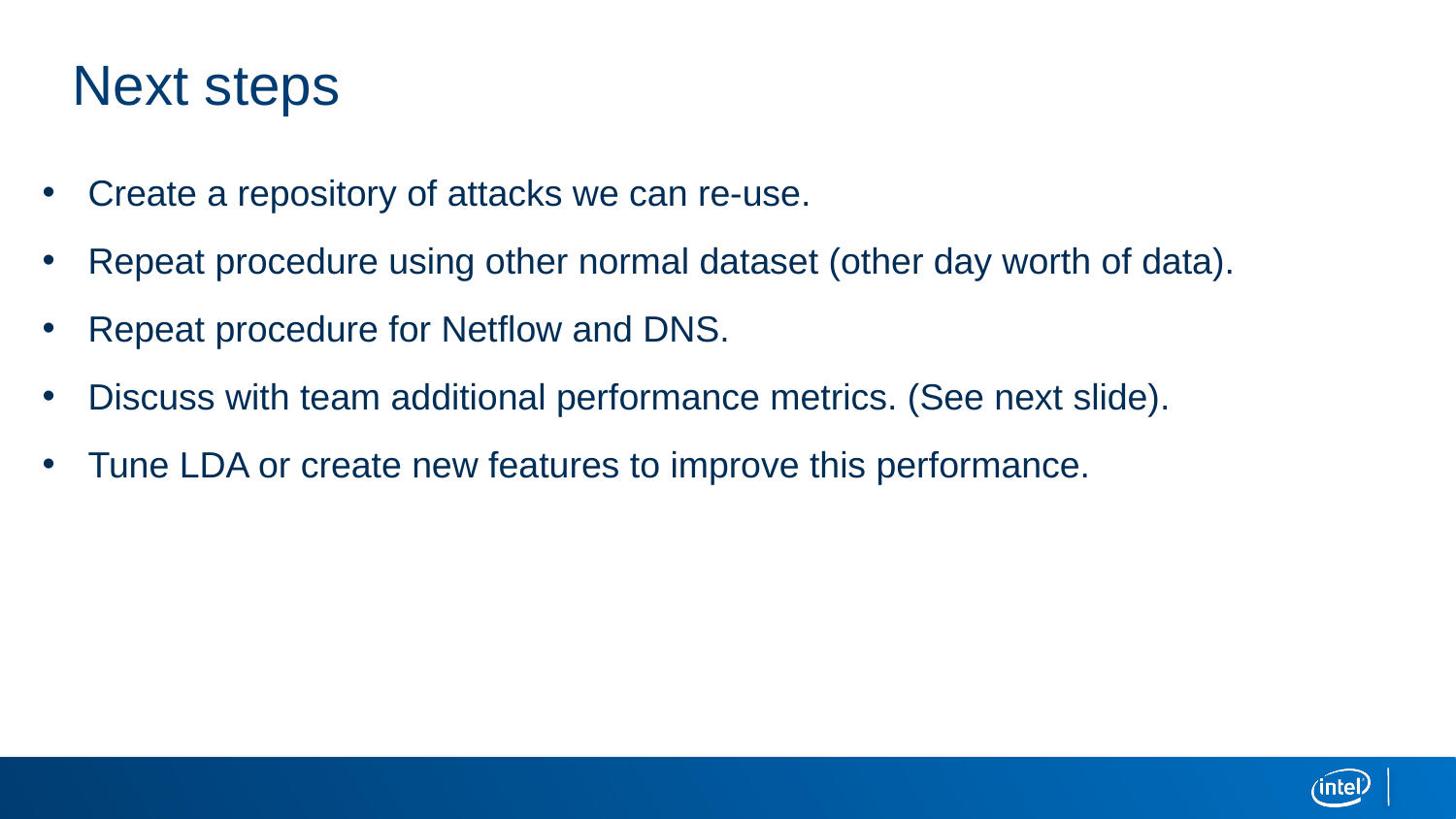

# Next steps
Create a repository of attacks we can re-use.
Repeat procedure using other normal dataset (other day worth of data).
Repeat procedure for Netflow and DNS.
Discuss with team additional performance metrics. (See next slide).
Tune LDA or create new features to improve this performance.